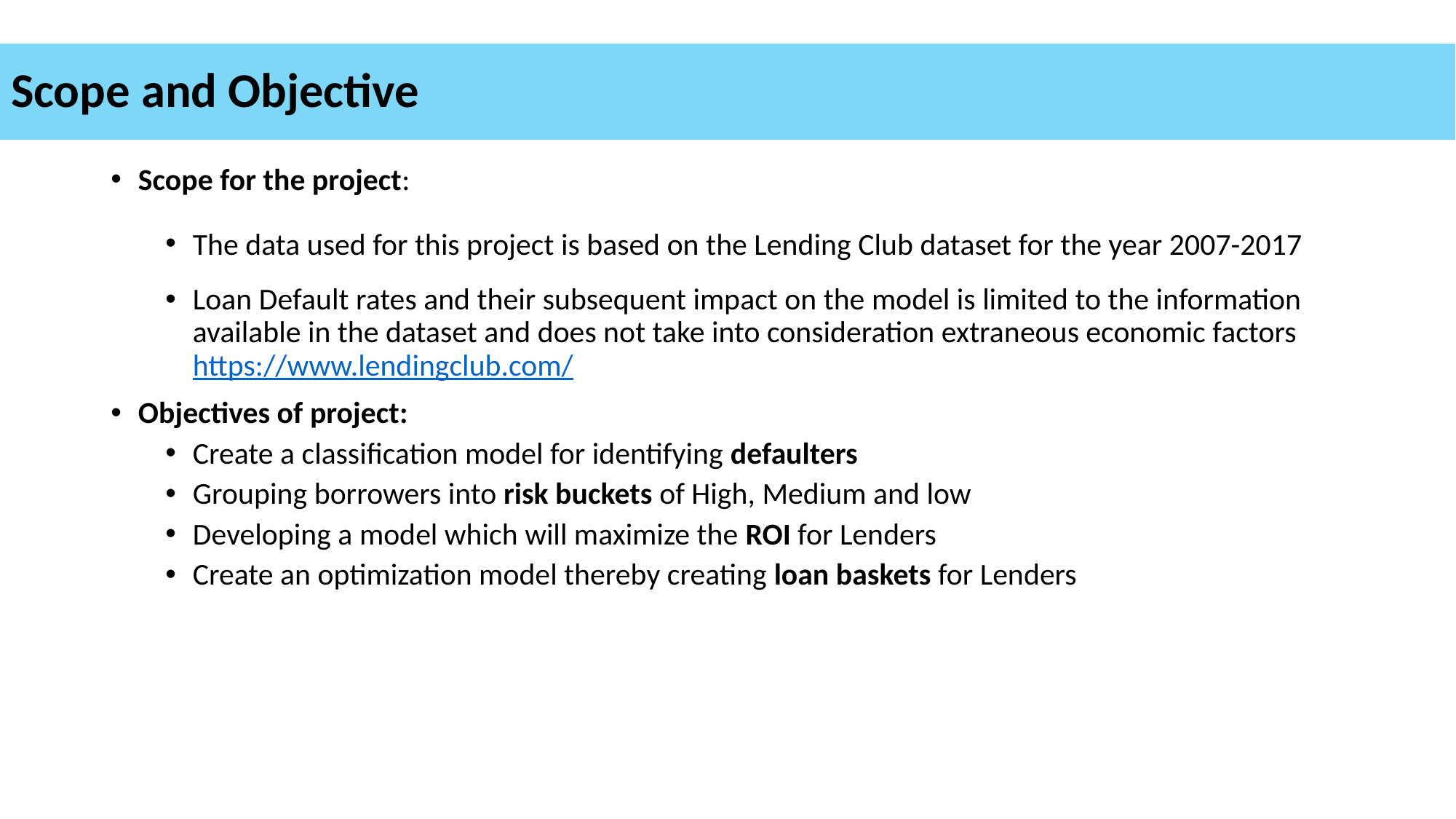

# Scope and Objective
Scope for the project:
The data used for this project is based on the Lending Club dataset for the year 2007-2017
Loan Default rates and their subsequent impact on the model is limited to the information available in the dataset and does not take into consideration extraneous economic factors https://www.lendingclub.com/
Objectives of project:
Create a classification model for identifying defaulters
Grouping borrowers into risk buckets of High, Medium and low
Developing a model which will maximize the ROI for Lenders
Create an optimization model thereby creating loan baskets for Lenders